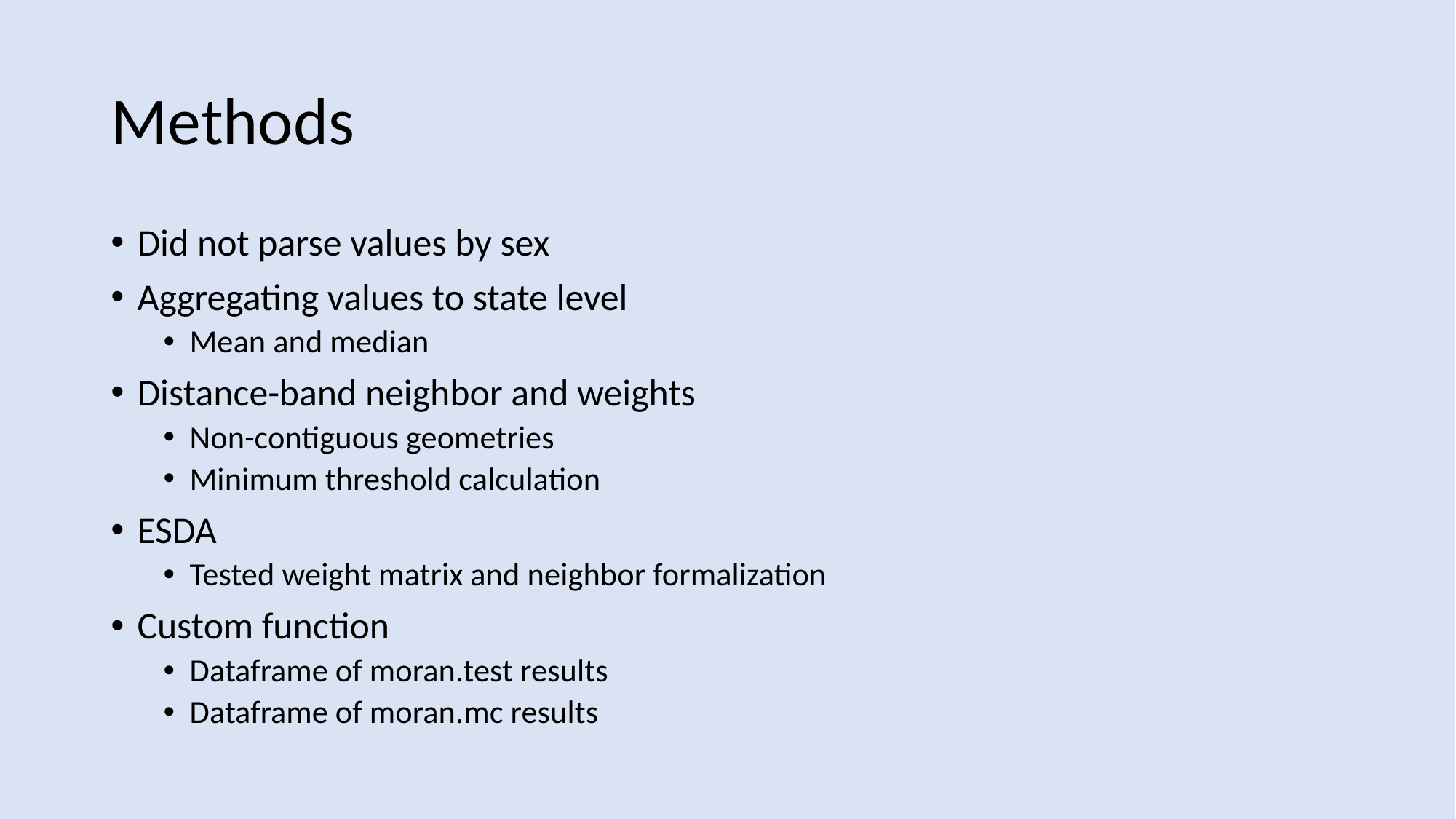

# Methods
Did not parse values by sex
Aggregating values to state level
Mean and median
Distance-band neighbor and weights
Non-contiguous geometries
Minimum threshold calculation
ESDA
Tested weight matrix and neighbor formalization
Custom function
Dataframe of moran.test results
Dataframe of moran.mc results